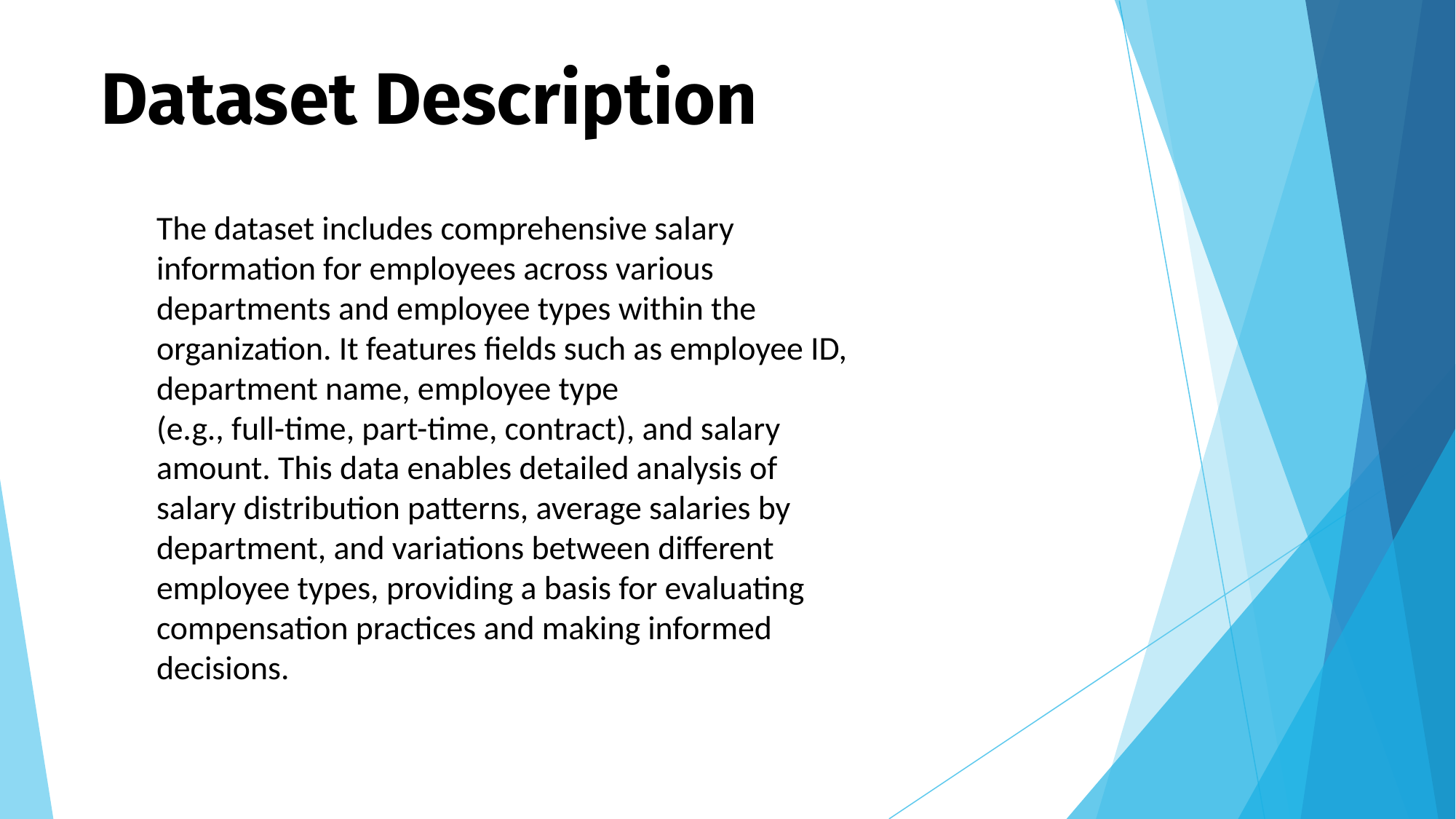

# Dataset Description
The dataset includes comprehensive salary information for employees across various departments and employee types within the organization. It features fields such as employee ID, department name, employee type
(e.g., full-time, part-time, contract), and salary amount. This data enables detailed analysis of salary distribution patterns, average salaries by department, and variations between different employee types, providing a basis for evaluating compensation practices and making informed decisions.